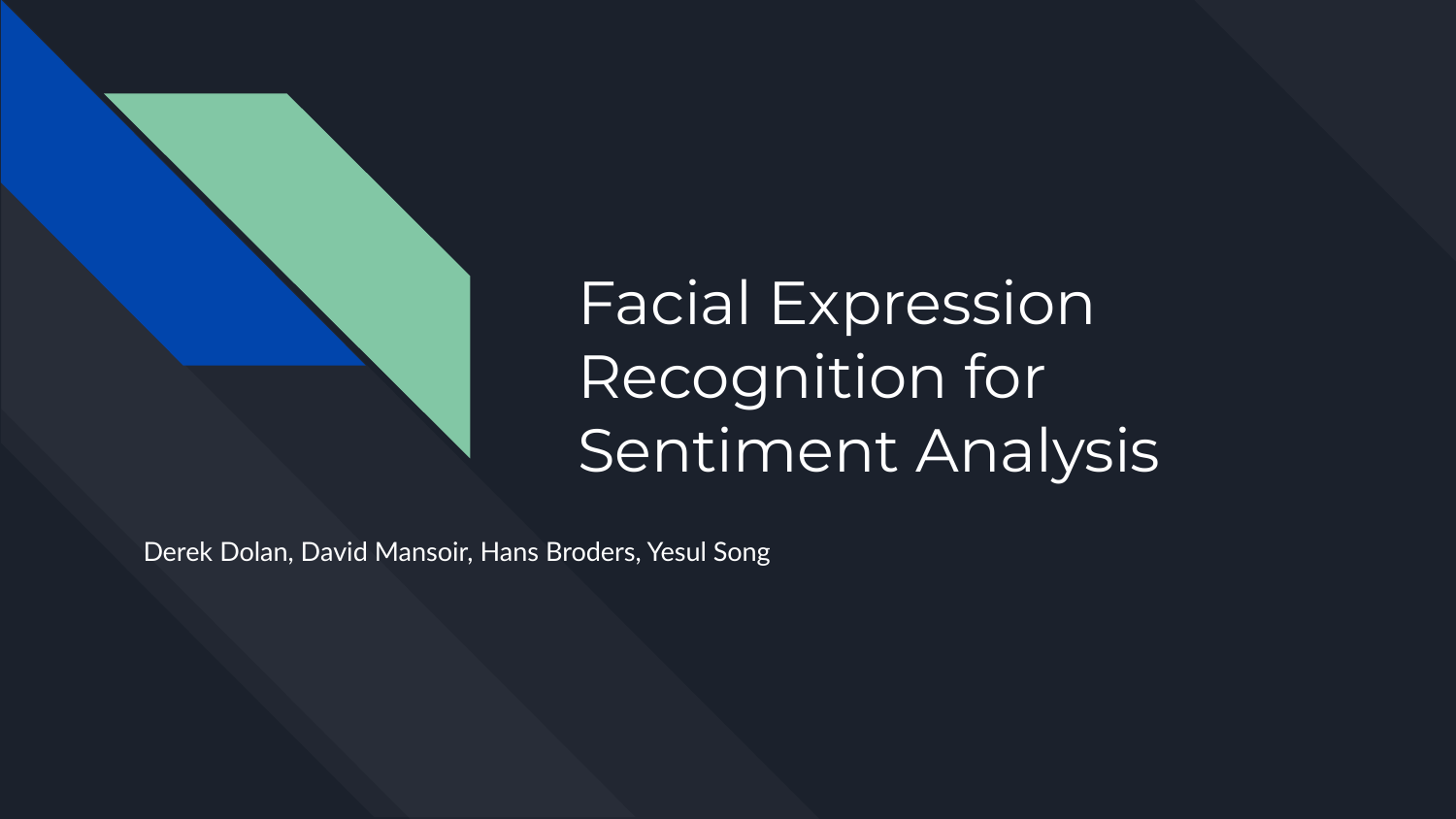

# Facial Expression Recognition for Sentiment Analysis
Derek Dolan, David Mansoir, Hans Broders, Yesul Song